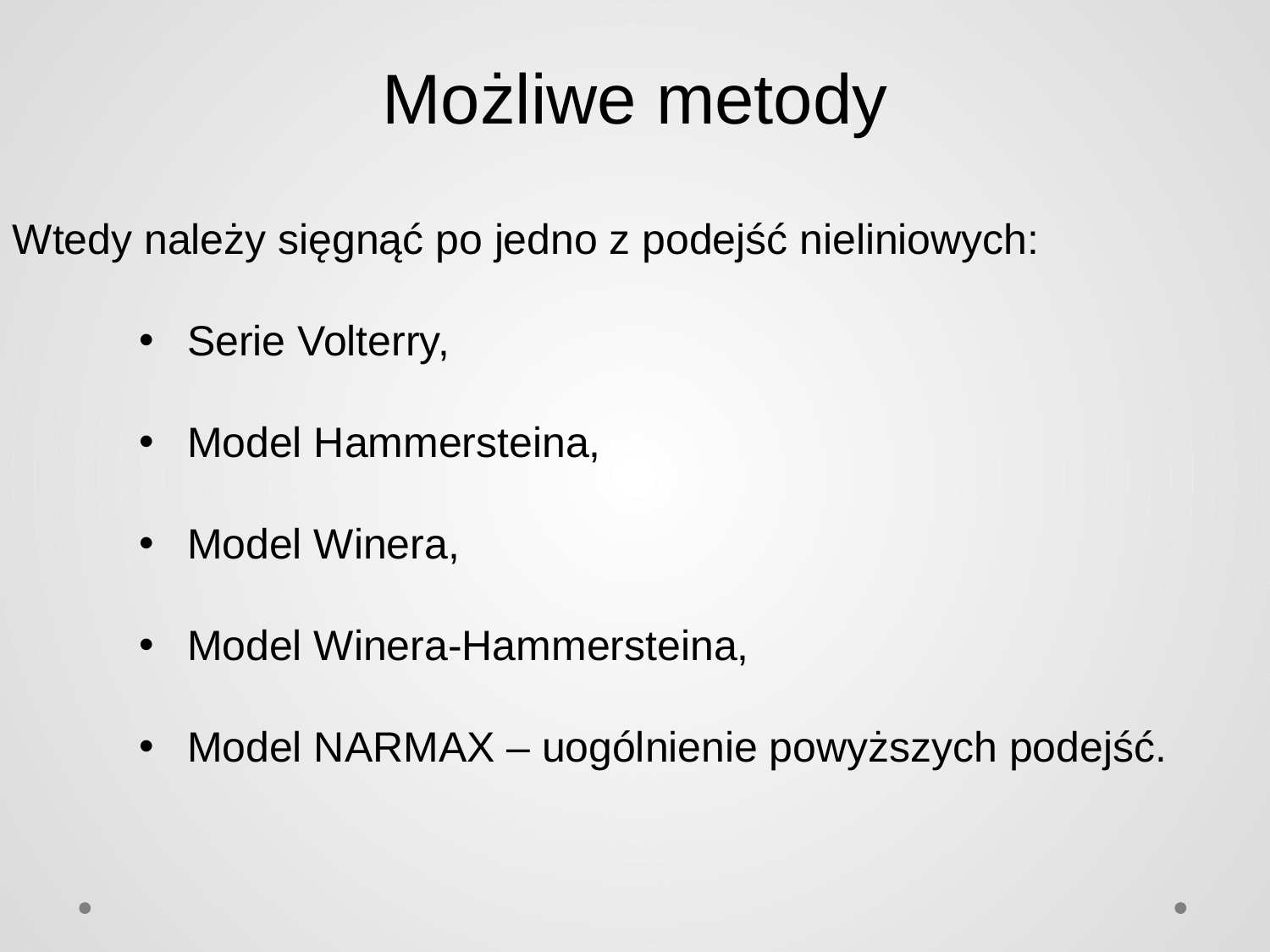

Możliwe metody
Wtedy należy sięgnąć po jedno z podejść nieliniowych:

Serie Volterry,

Model Hammersteina,

Model Winera,

Model Winera-Hammersteina,

Model NARMAX – uogólnienie powyższych podejść.